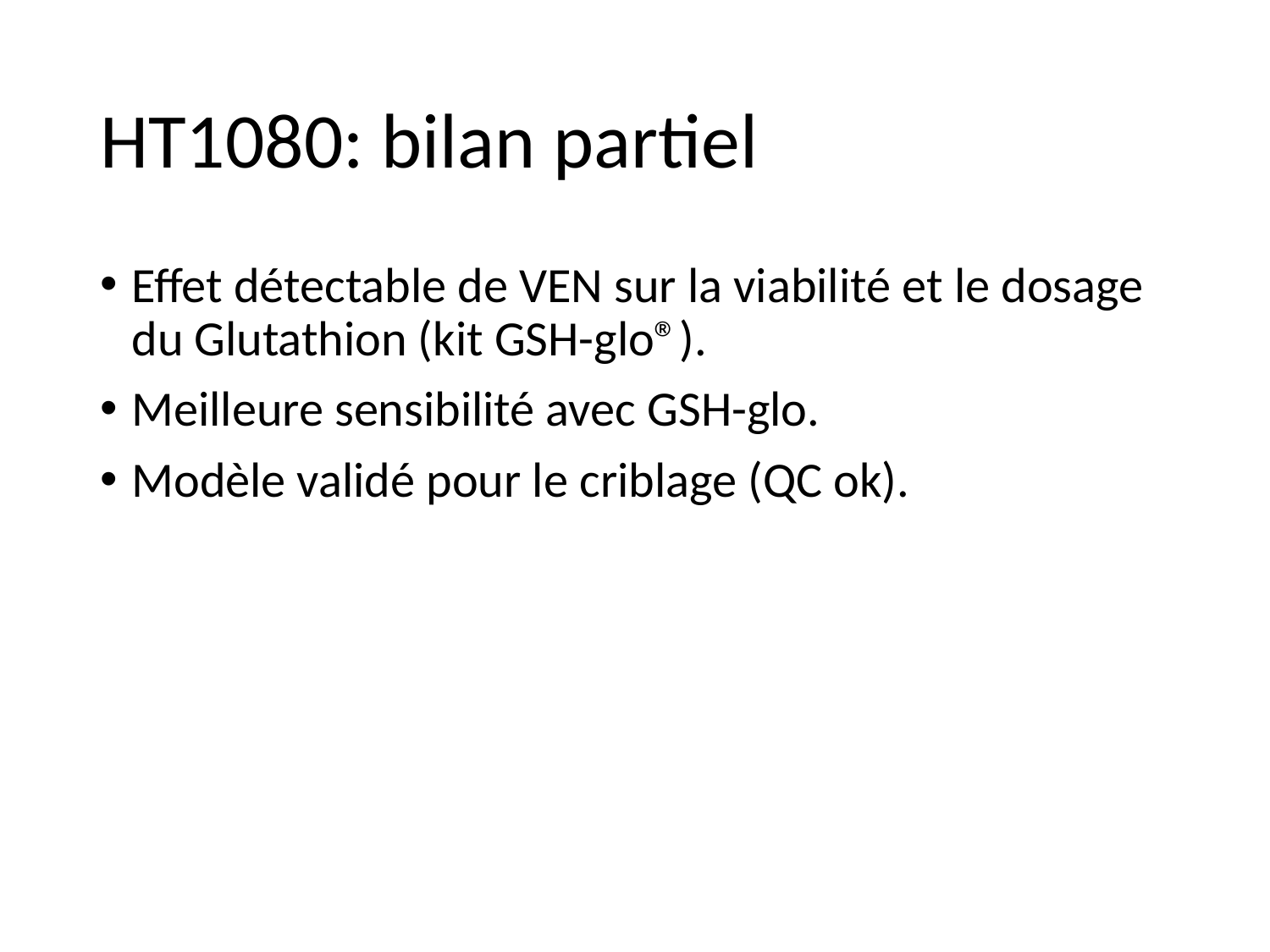

# HT1080: bilan partiel
Effet détectable de VEN sur la viabilité et le dosage du Glutathion (kit GSH-glo®).
Meilleure sensibilité avec GSH-glo.
Modèle validé pour le criblage (QC ok).